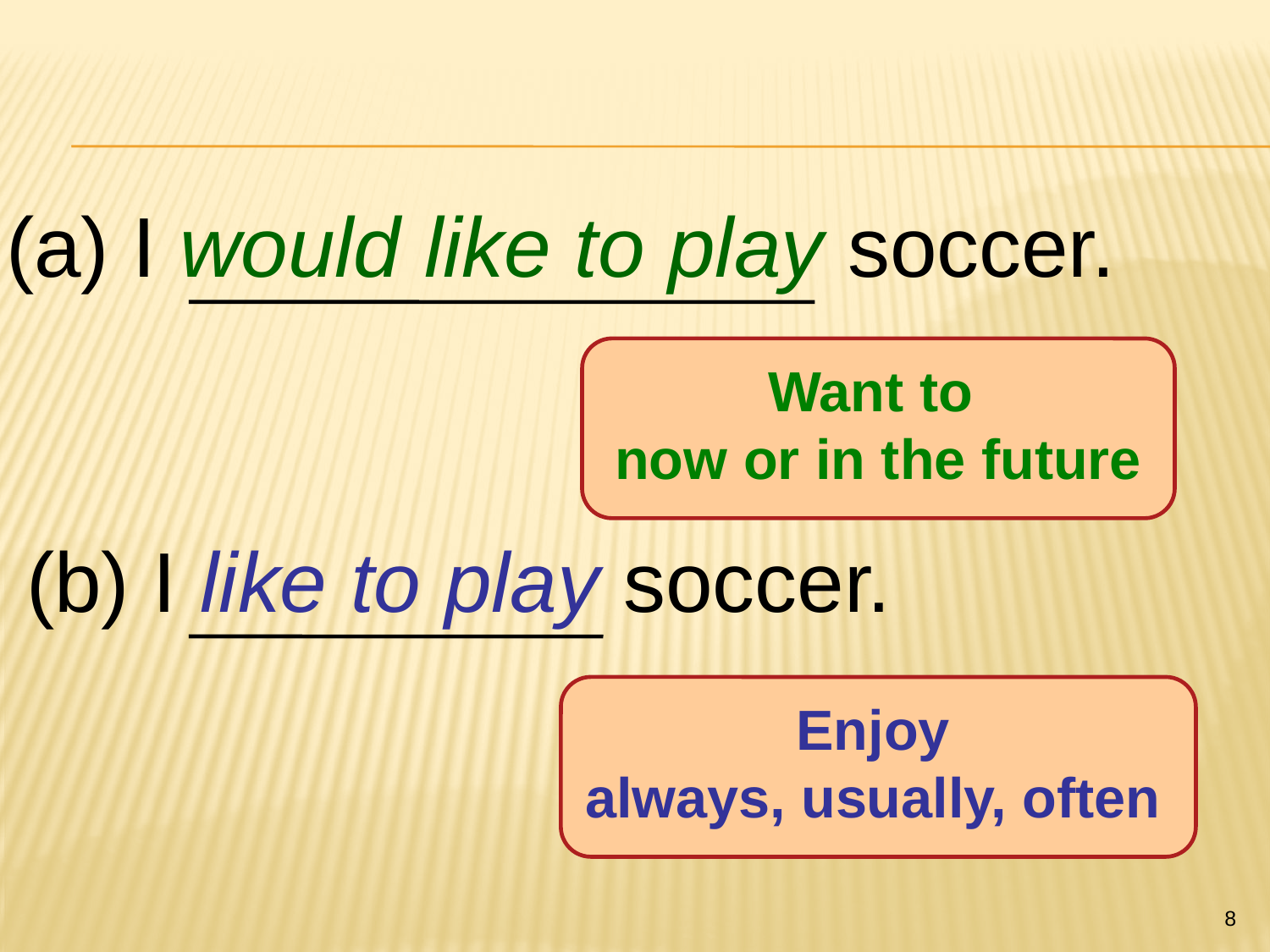

8
(a) I would like to play soccer.

Want to
now or in the future
(b) I like to play soccer.

Enjoy
always, usually, often